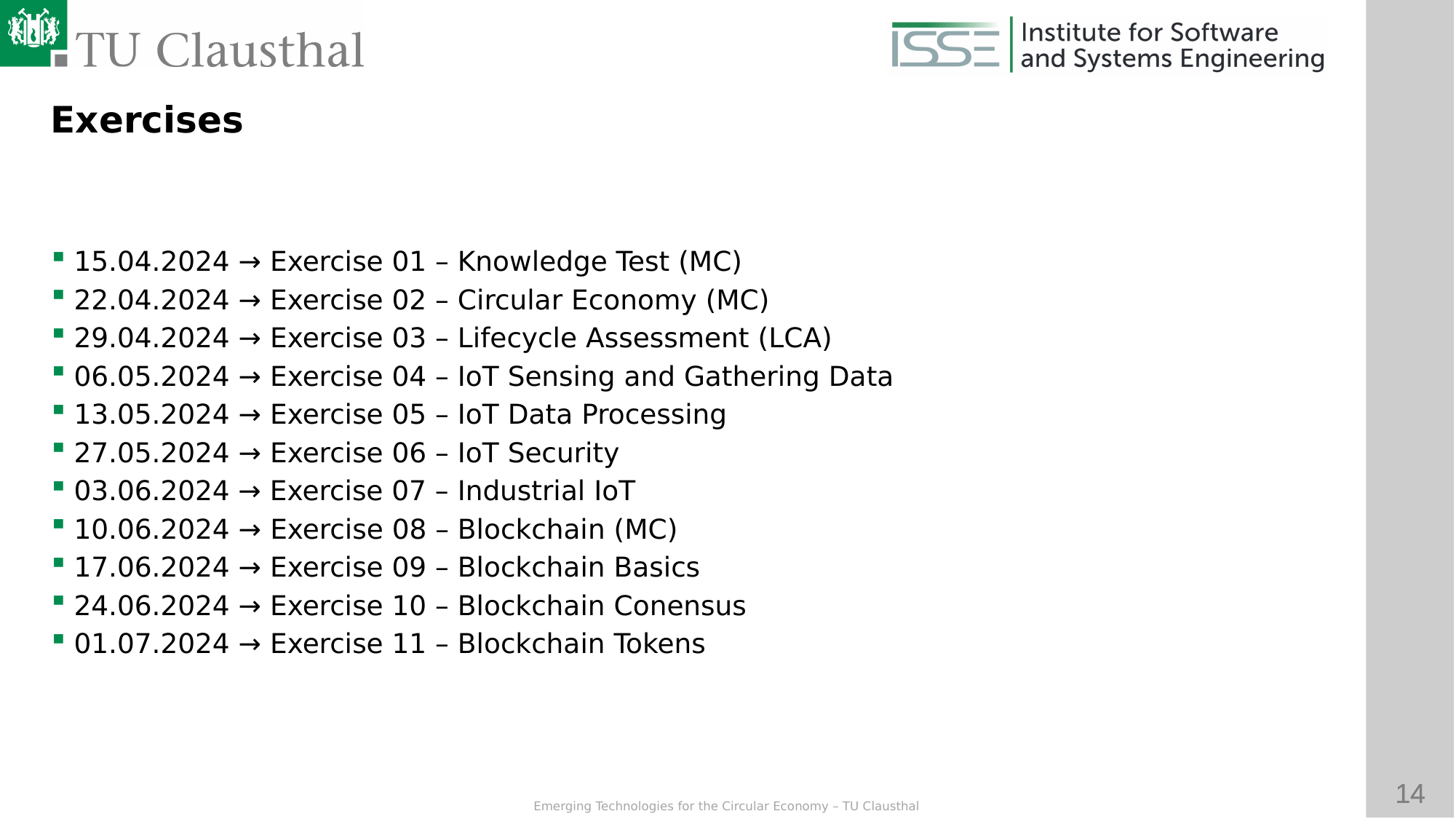

Exercises
15.04.2024 → Exercise 01 – Knowledge Test (MC)
22.04.2024 → Exercise 02 – Circular Economy (MC)
29.04.2024 → Exercise 03 – Lifecycle Assessment (LCA)
06.05.2024 → Exercise 04 – IoT Sensing and Gathering Data
13.05.2024 → Exercise 05 – IoT Data Processing
27.05.2024 → Exercise 06 – IoT Security
03.06.2024 → Exercise 07 – Industrial IoT
10.06.2024 → Exercise 08 – Blockchain (MC)
17.06.2024 → Exercise 09 – Blockchain Basics
24.06.2024 → Exercise 10 – Blockchain Conensus
01.07.2024 → Exercise 11 – Blockchain Tokens